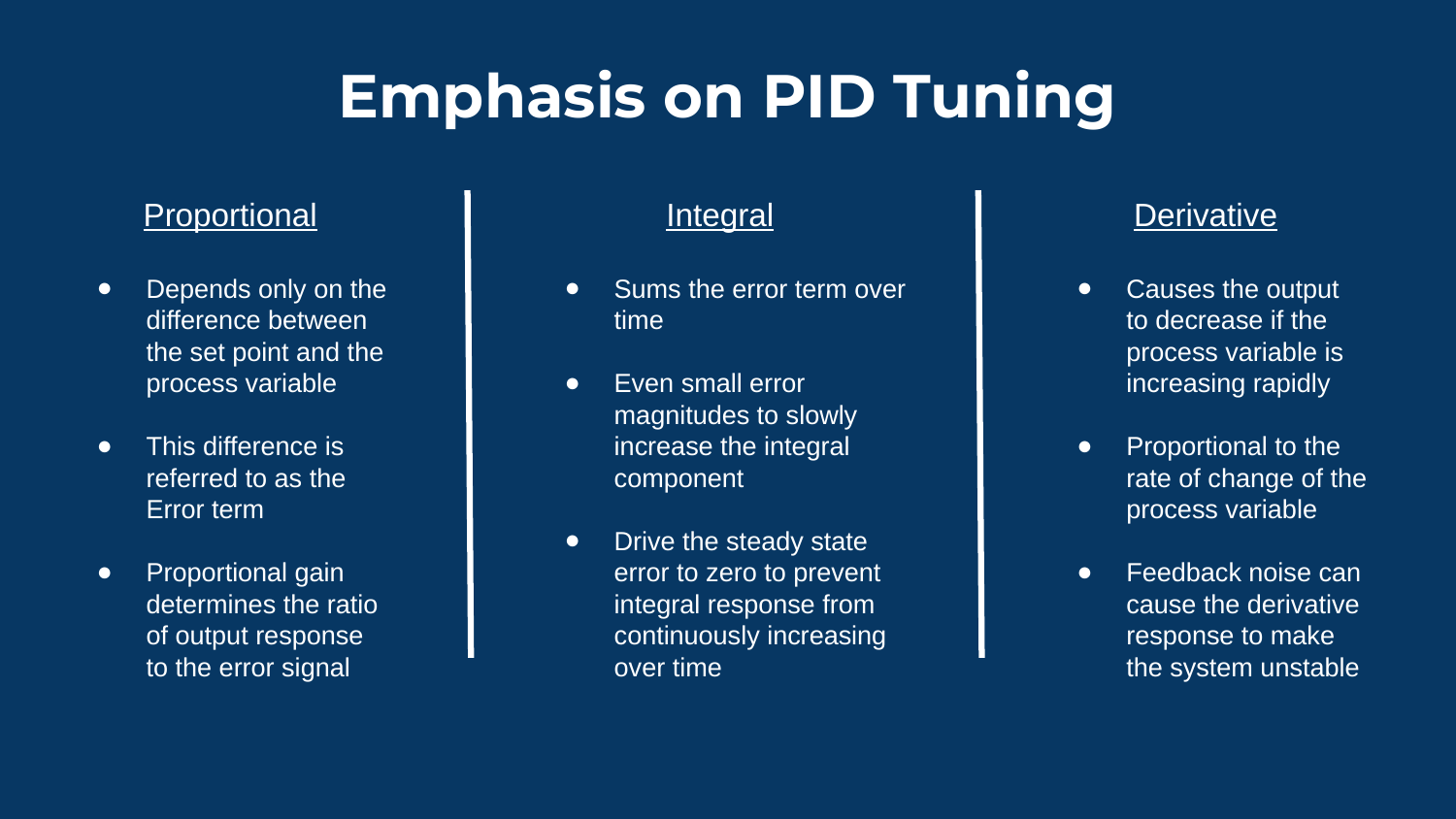

Emphasis on PID Tuning
Proportional

Depends only on the difference between the set point and the process variable

This difference is referred to as the Error term

Proportional gain determines the ratio of output response to the error signal
Integral

Sums the error term over time

Even small error magnitudes to slowly increase the integral component

Drive the steady state error to zero to prevent integral response from continuously increasing over time

Derivative

Causes the output to decrease if the process variable is increasing rapidly

Proportional to the rate of change of the process variable

Feedback noise can cause the derivative response to make the system unstable